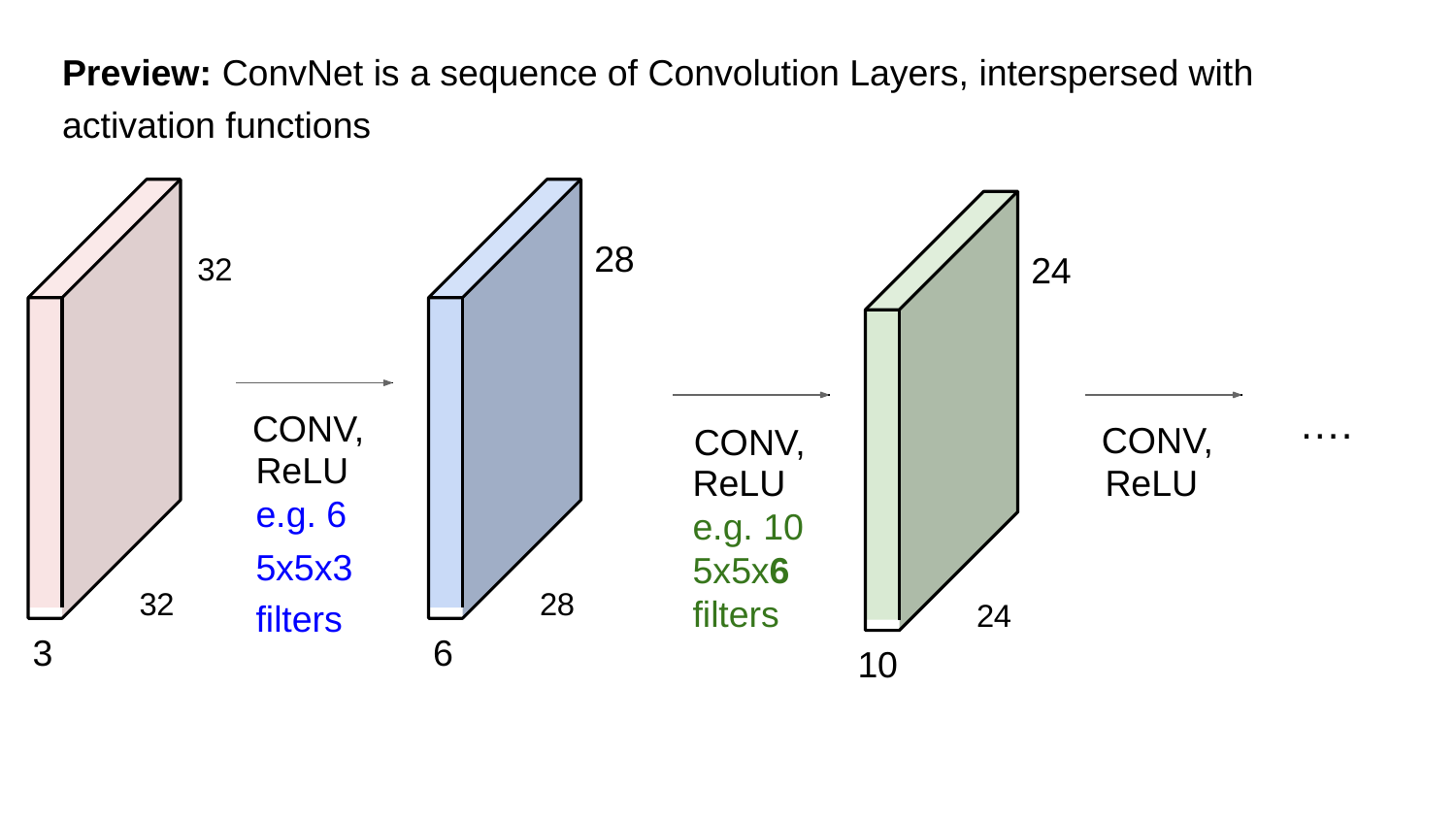

Preview: ConvNet is a sequence of Convolution Layers, interspersed with
activation functions

32
 28
 24

….

 CONV,
ReLU
e.g. 6
5x5x3
filters
 CONV,
ReLU
e.g. 10
5x5x6
filters
 CONV,
ReLU

32

28

24

3
6
10

Fei-Fei Li & Justin Johnson & Serena Yeung           Lecture 5   33      April 17, 2018

April 17, 2018

Fei-Fei Li & Justin Johnson & Serena Yeung           Lecture 5 -
-